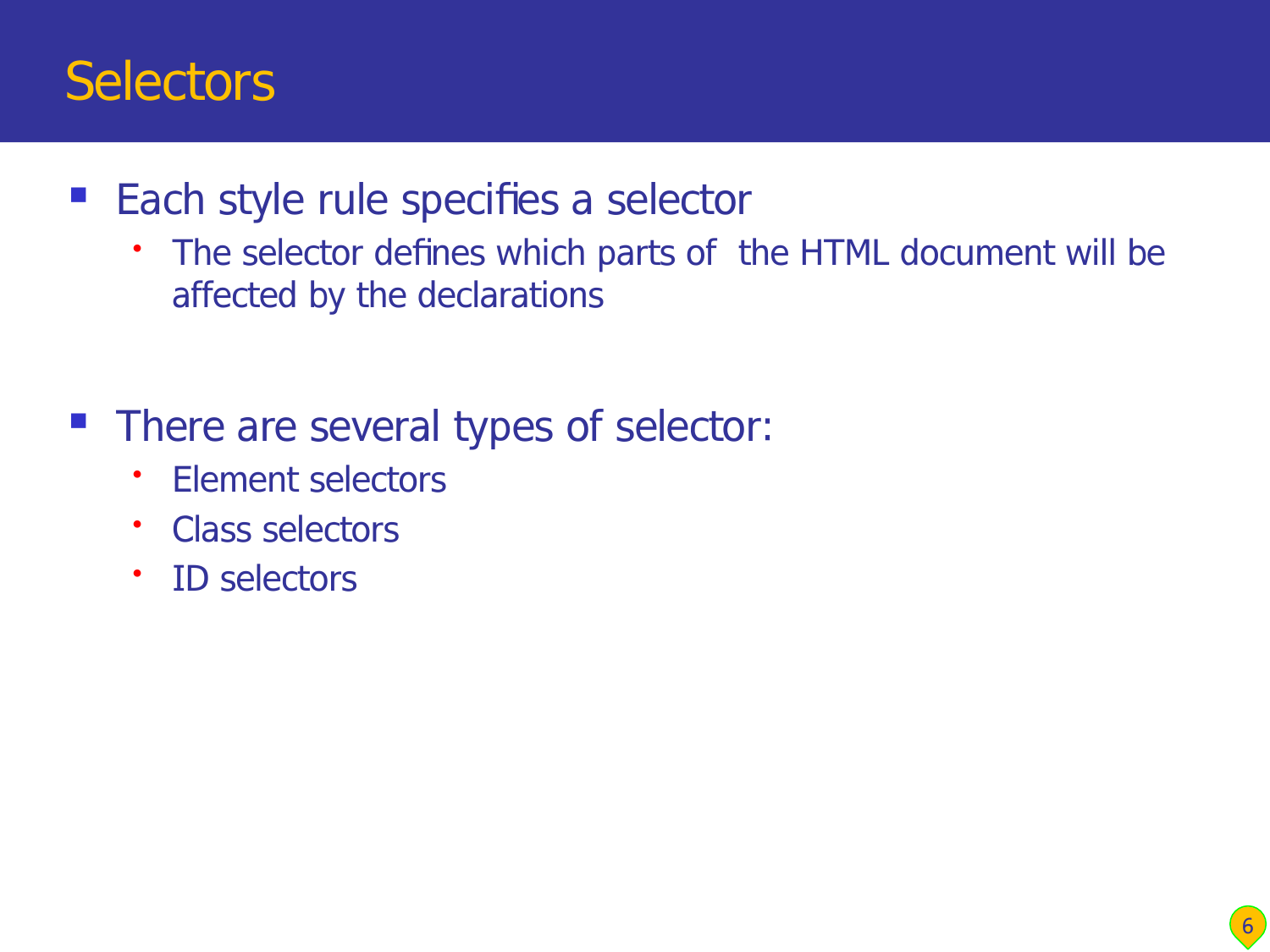

# Selectors
Each style rule specifies a selector
The selector defines which parts of  the HTML document will be affected by the declarations

There are several types of selector:
Element selectors
Class selectors
ID selectors
6